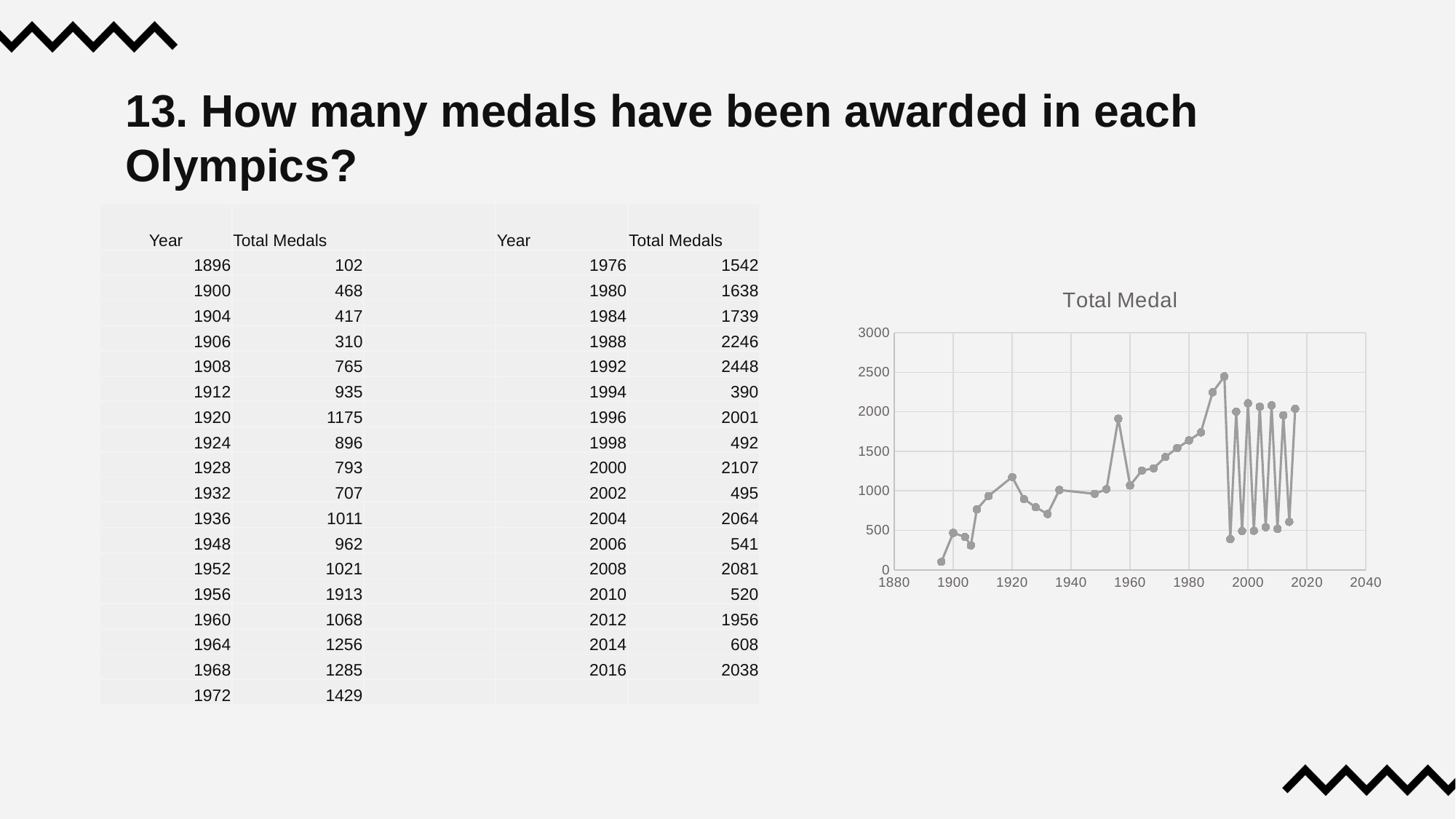

# 13. How many medals have been awarded in each Olympics?

| Year | Total Medals |  | Year | Total Medals |
| --- | --- | --- | --- | --- |
| 1896 | 102 |  | 1976 | 1542 |
| 1900 | 468 |  | 1980 | 1638 |
| 1904 | 417 |  | 1984 | 1739 |
| 1906 | 310 |  | 1988 | 2246 |
| 1908 | 765 |  | 1992 | 2448 |
| 1912 | 935 |  | 1994 | 390 |
| 1920 | 1175 |  | 1996 | 2001 |
| 1924 | 896 |  | 1998 | 492 |
| 1928 | 793 |  | 2000 | 2107 |
| 1932 | 707 |  | 2002 | 495 |
| 1936 | 1011 |  | 2004 | 2064 |
| 1948 | 962 |  | 2006 | 541 |
| 1952 | 1021 |  | 2008 | 2081 |
| 1956 | 1913 |  | 2010 | 520 |
| 1960 | 1068 |  | 2012 | 1956 |
| 1964 | 1256 |  | 2014 | 608 |
| 1968 | 1285 |  | 2016 | 2038 |
| 1972 | 1429 |  |  |  |

### Chart:

| Category | Total Medal |
|---|---|